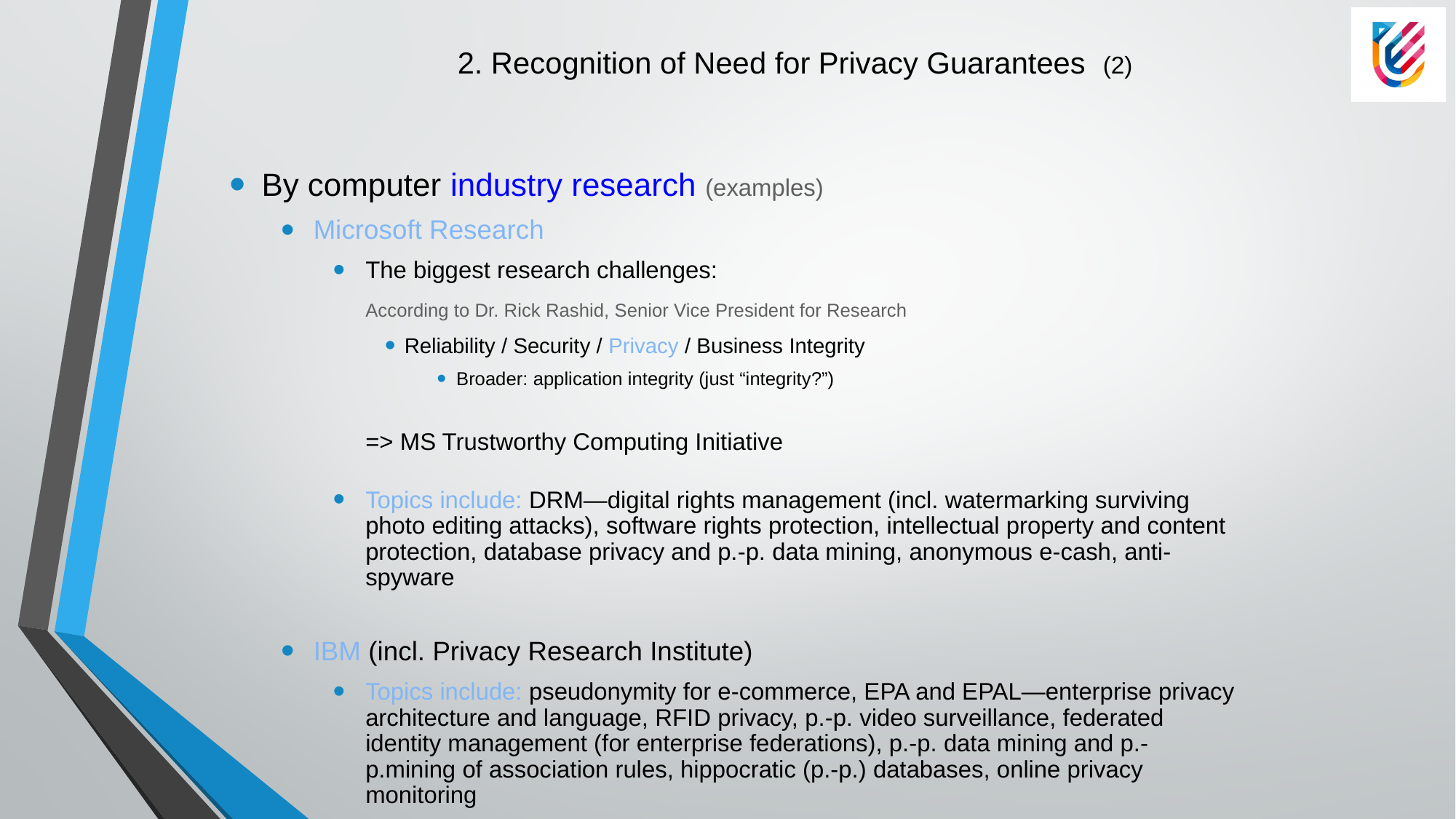

# 2. Recognition of Need for Privacy Guarantees (2)
By computer industry research (examples)
Microsoft Research
The biggest research challenges:
	According to Dr. Rick Rashid, Senior Vice President for Research
Reliability / Security / Privacy / Business Integrity
Broader: application integrity (just “integrity?”)

	=> MS Trustworthy Computing Initiative

Topics include: DRM—digital rights management (incl. watermarking surviving photo editing attacks), software rights protection, intellectual property and content protection, database privacy and p.-p. data mining, anonymous e-cash, anti-spyware

IBM (incl. Privacy Research Institute)
Topics include: pseudonymity for e-commerce, EPA and EPAL—enterprise privacy architecture and language, RFID privacy, p.-p. video surveillance, federated identity management (for enterprise federations), p.-p. data mining and p.-p.mining of association rules, hippocratic (p.-p.) databases, online privacy monitoring